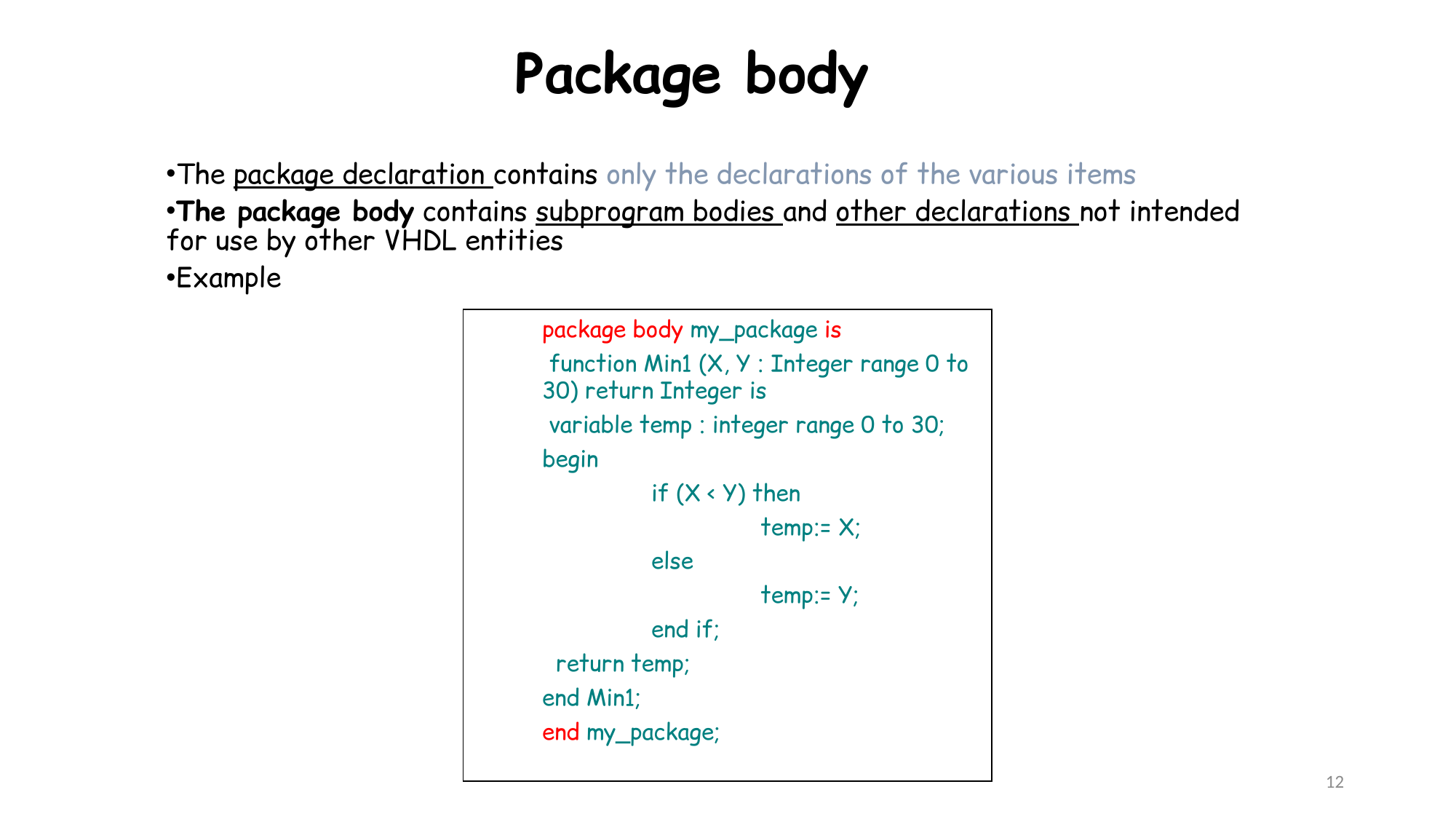

# Package body
The package declaration contains only the declarations of the various items
The package body contains subprogram bodies and other declarations not intended for use by other VHDL entities
Example

package body my_package is
 function Min1 (X, Y : Integer range 0 to 30) return Integer is
 variable temp : integer range 0 to 30;
begin
	if (X < Y) then
		temp:= X;
	else
		temp:= Y;
	end if;
  return temp;
end Min1;
end my_package;

12